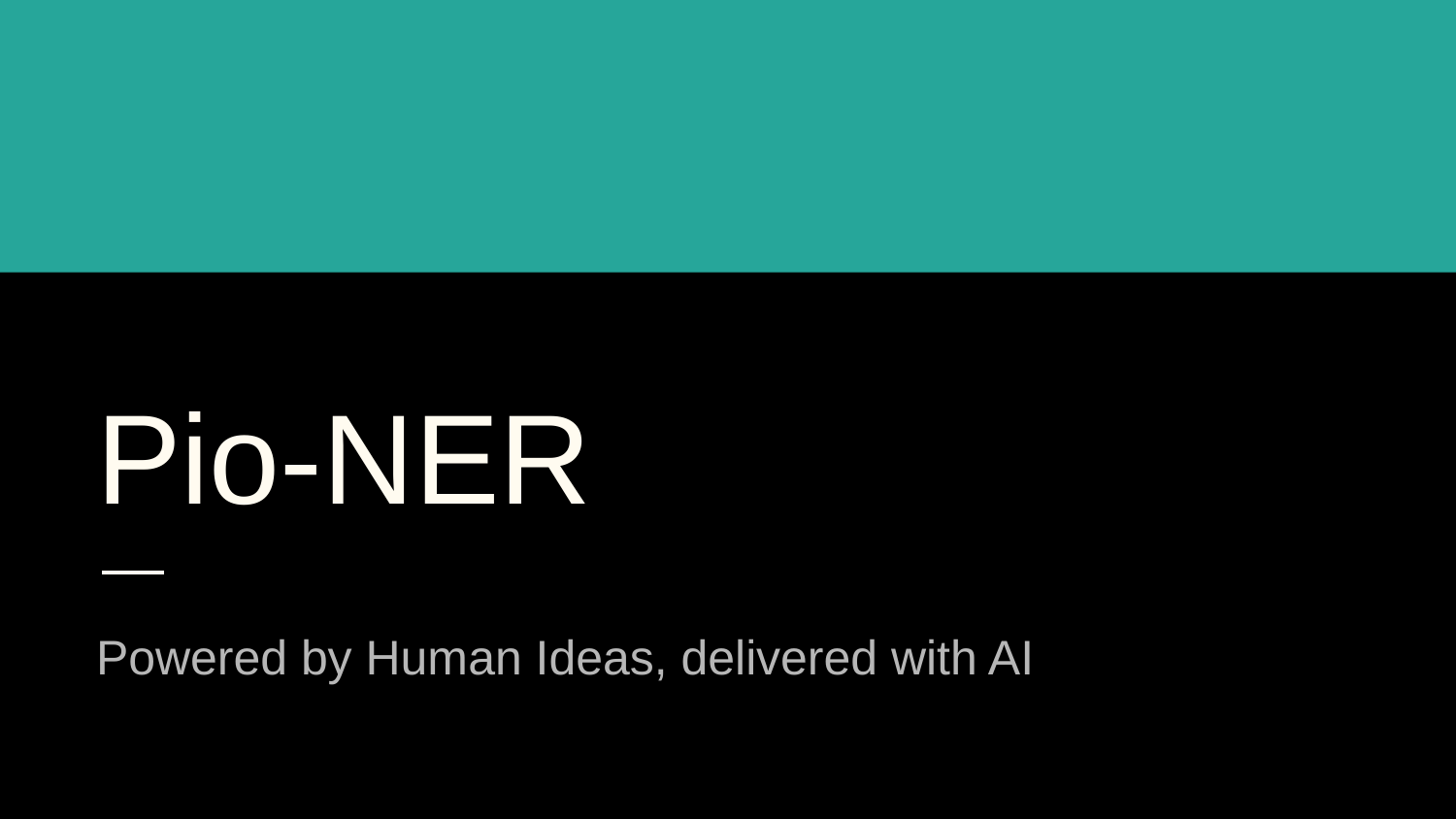

# Pio-NER
Powered by Human Ideas, delivered with AI